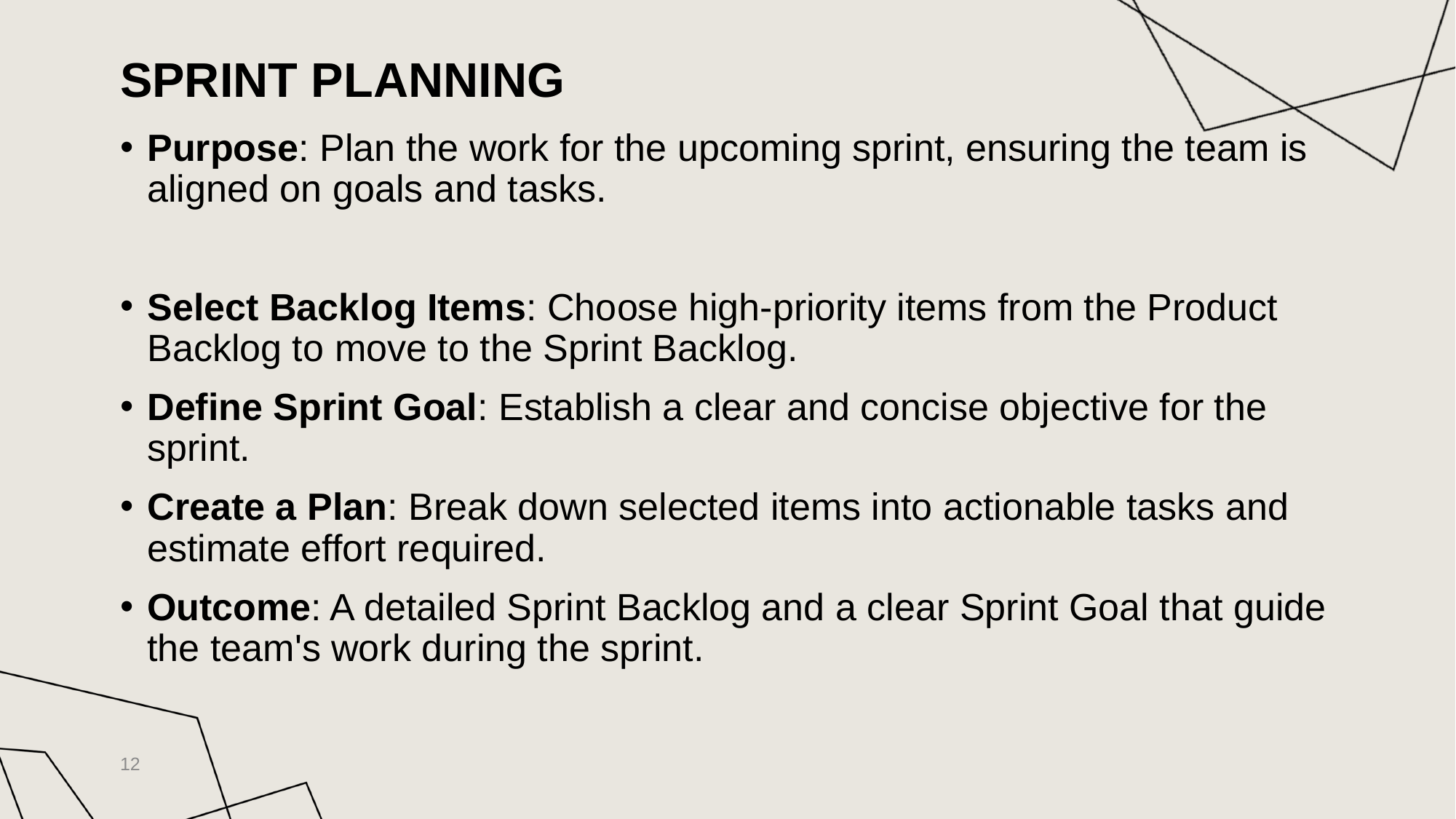

# Sprint Planning
Purpose: Plan the work for the upcoming sprint, ensuring the team is aligned on goals and tasks.

Select Backlog Items: Choose high-priority items from the Product Backlog to move to the Sprint Backlog.
Define Sprint Goal: Establish a clear and concise objective for the sprint.
Create a Plan: Break down selected items into actionable tasks and estimate effort required.
Outcome: A detailed Sprint Backlog and a clear Sprint Goal that guide the team's work during the sprint.

12